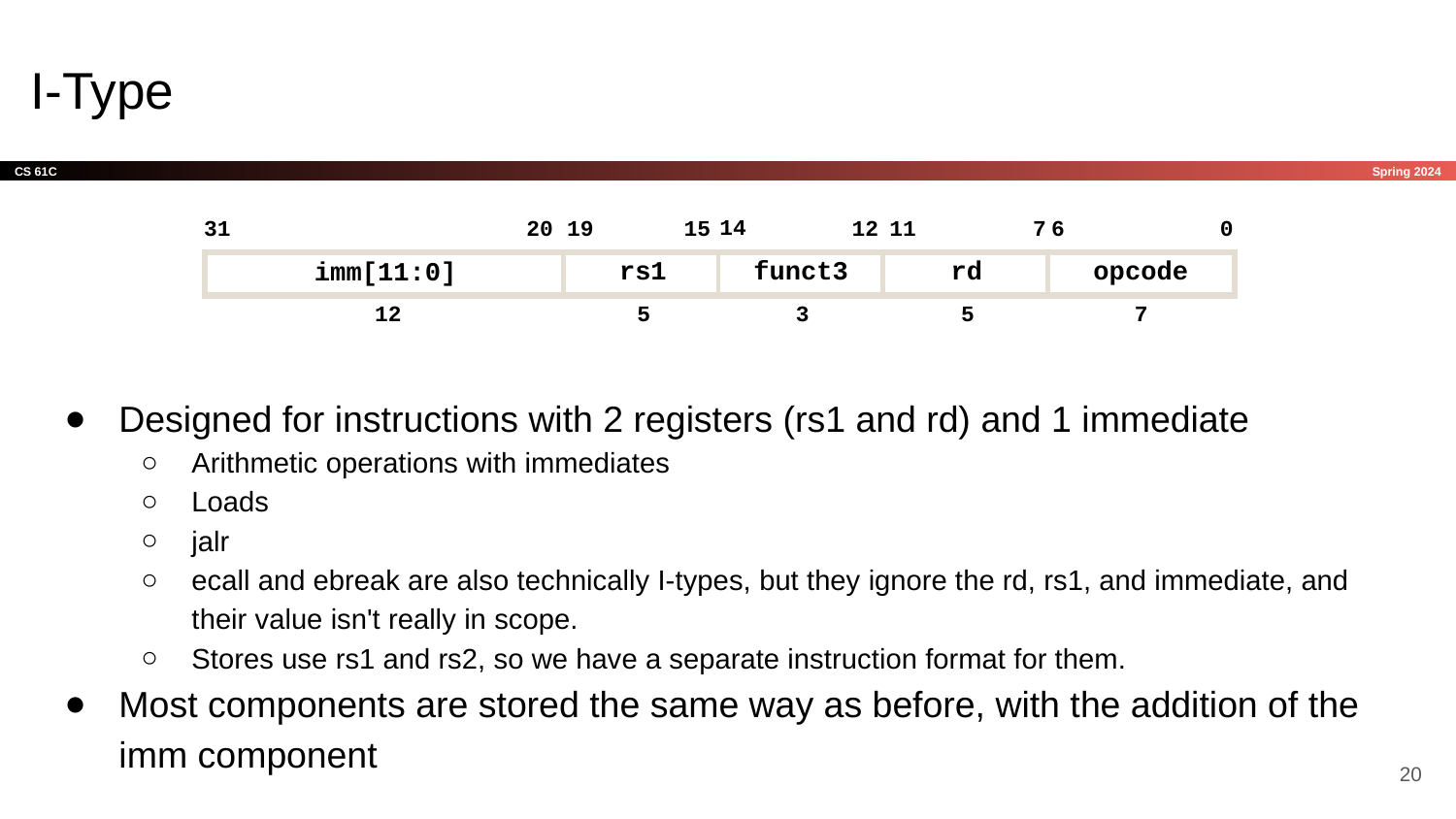

# I-Type
14
19
31
20
15
12
11
7
6
0
rs1
funct3
rd
opcode
imm[11:0]

12
5
3
5
7
Designed for instructions with 2 registers (rs1 and rd) and 1 immediate
Arithmetic operations with immediates
Loads
jalr
ecall and ebreak are also technically I-types, but they ignore the rd, rs1, and immediate, and their value isn't really in scope.
Stores use rs1 and rs2, so we have a separate instruction format for them.
Most components are stored the same way as before, with the addition of the imm component
20